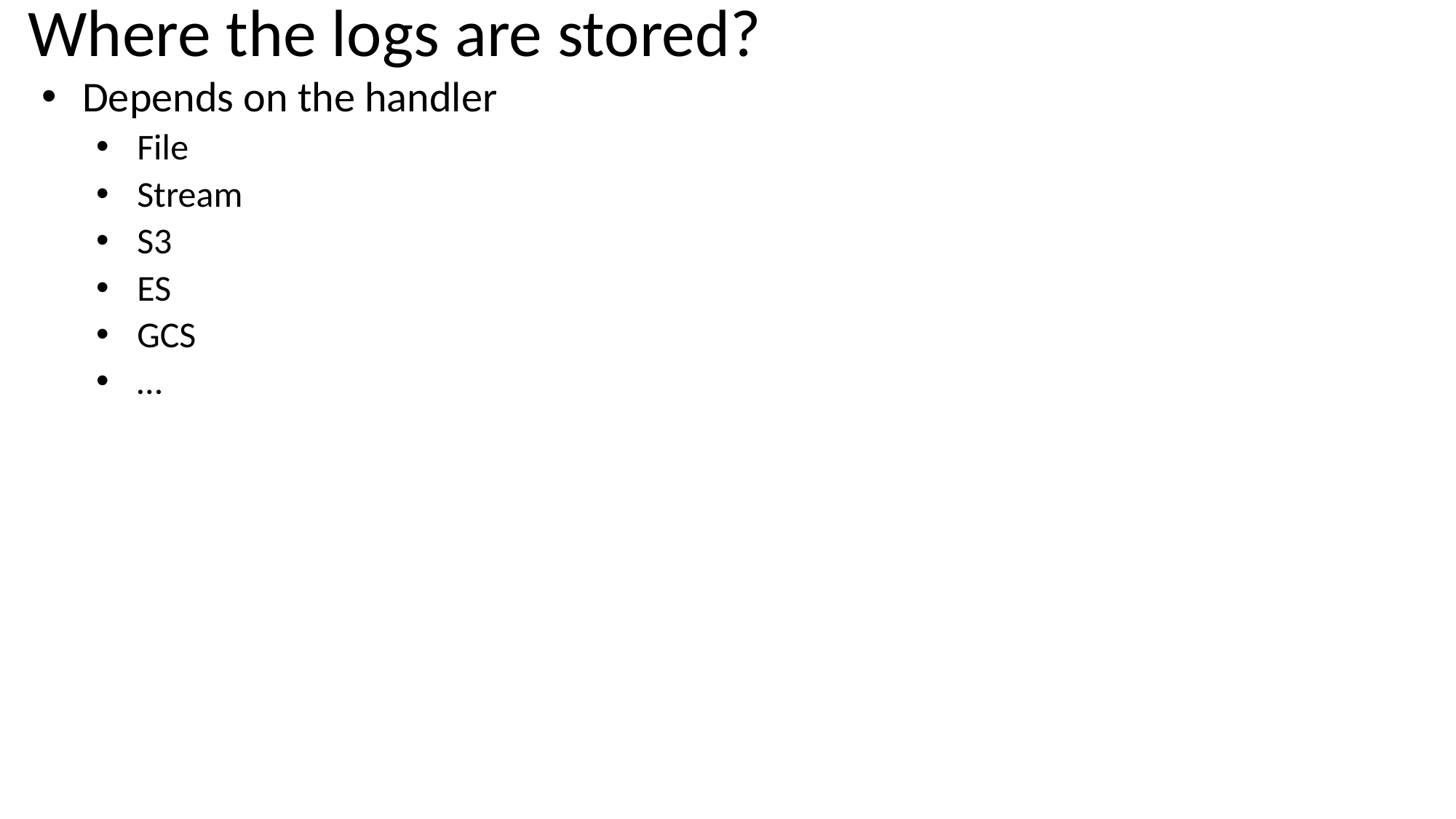

# Where the logs are stored?
Depends on the handler
File
Stream
S3
ES
GCS
…